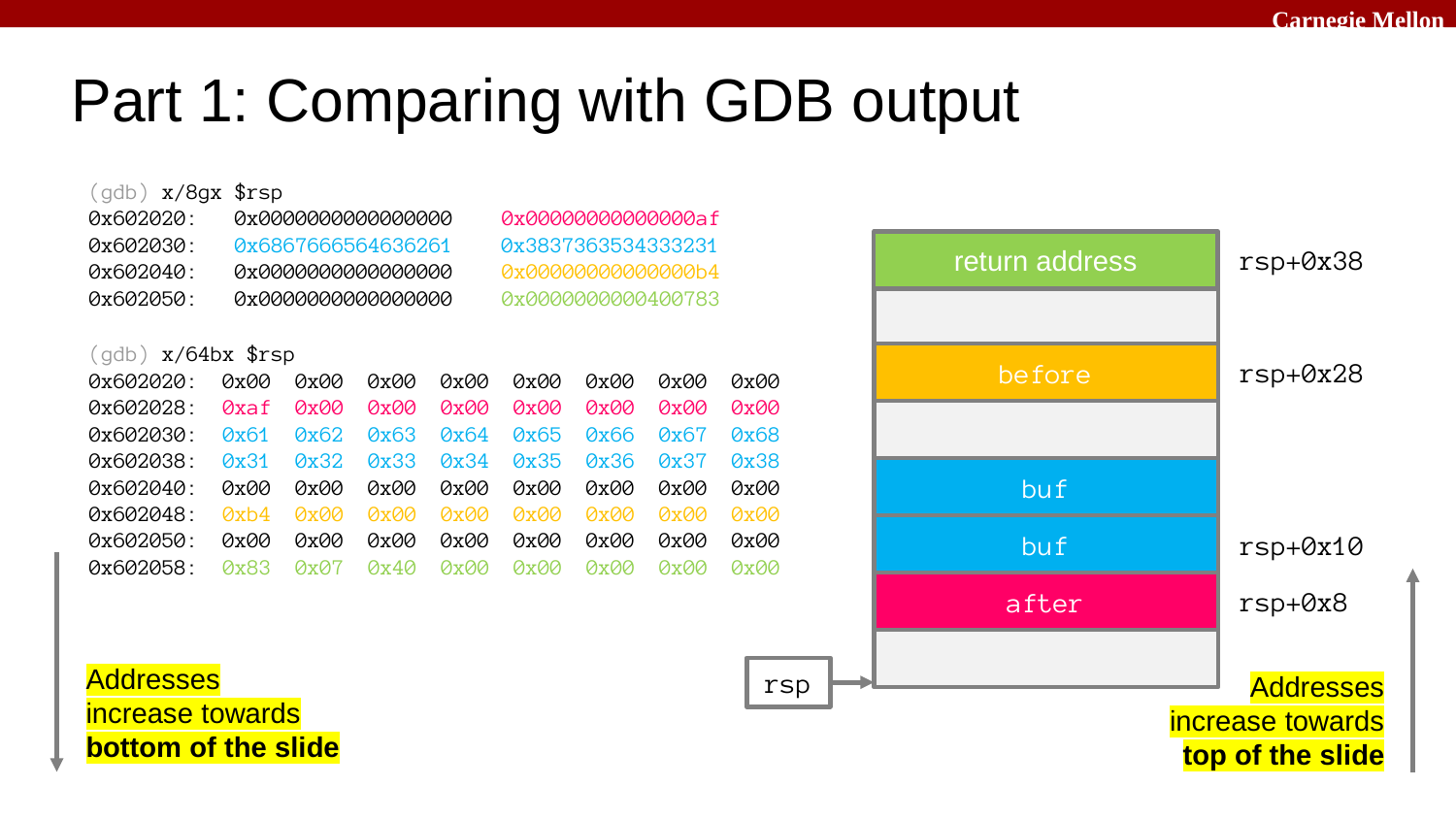

# Part 1: Comparing with GDB output
(gdb) x/8gx $rsp
0x602020:   0x0000000000000000    0x00000000000000af
0x602030:   0x6867666564636261    0x3837363534333231
0x602040:   0x0000000000000000    0x00000000000000b4
0x602050:   0x0000000000000000    0x0000000000400783

(gdb) x/64bx $rsp
0x602020:  0x00  0x00  0x00  0x00  0x00  0x00  0x00  0x00
0x602028:  0xaf  0x00  0x00  0x00  0x00  0x00  0x00  0x00
0x602030:  0x61  0x62  0x63  0x64  0x65  0x66  0x67  0x68
0x602038:  0x31  0x32  0x33  0x34  0x35  0x36  0x37  0x38
0x602040:  0x00  0x00  0x00  0x00  0x00  0x00  0x00  0x00
0x602048:  0xb4  0x00  0x00  0x00  0x00  0x00  0x00  0x00
0x602050:  0x00  0x00  0x00  0x00  0x00  0x00  0x00  0x00
0x602058:  0x83  0x07  0x40  0x00  0x00  0x00  0x00  0x00
return address
rsp+0x38

before
rsp+0x28

buf
buf
rsp+0x10
after
rsp+0x8

Addresses
increase towards bottom of the slide
rsp
Addresses increase towards top of the slide